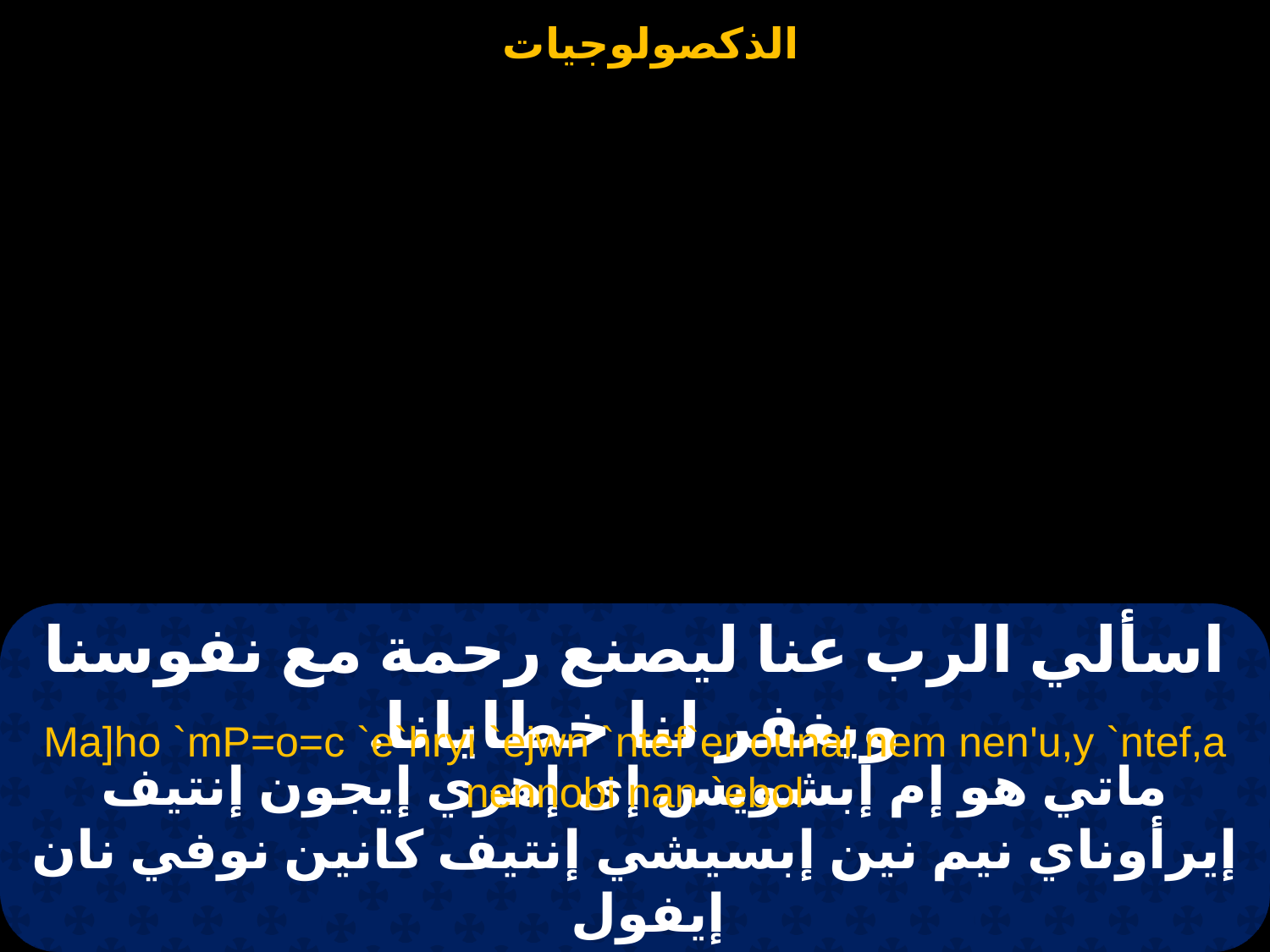

# اسألي الرب عنا ليصنع رحمة مع نفوسنا ويغفر لنا خطايانا.
Ma]ho `mP=o=c `e`hryi `ejwn `ntef`er ounai nem nen'u,y `ntef,a nennobi nan `ebol
ماتي هو إم إبشويس إى إهري إيجون إنتيف إيرأوناي نيم نين إبسيشي إنتيف كانين نوفي نان إيفول